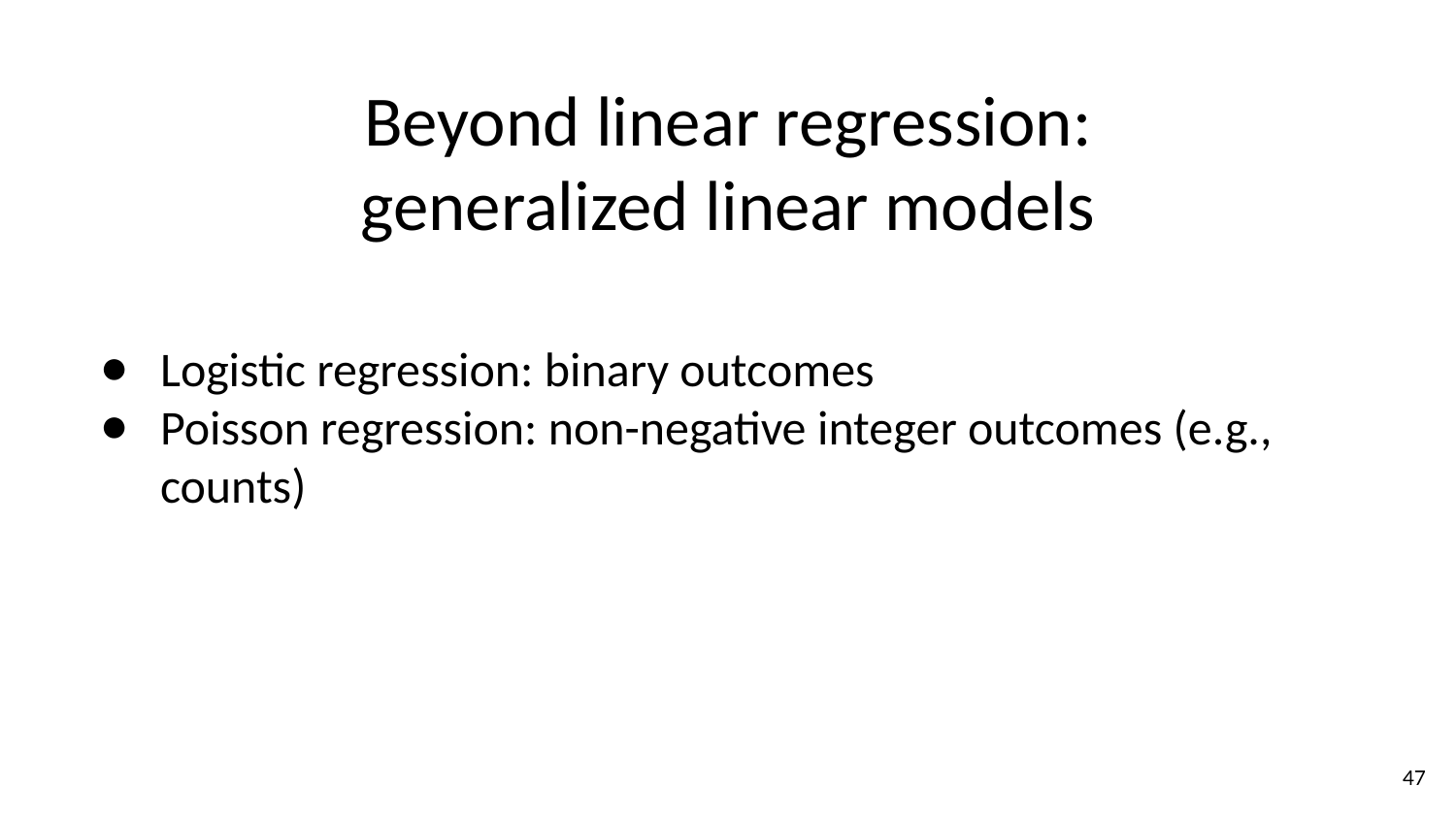

# Beyond linear regression: generalized linear models
Logistic regression: binary outcomes
Poisson regression: non-negative integer outcomes (e.g., counts)
47